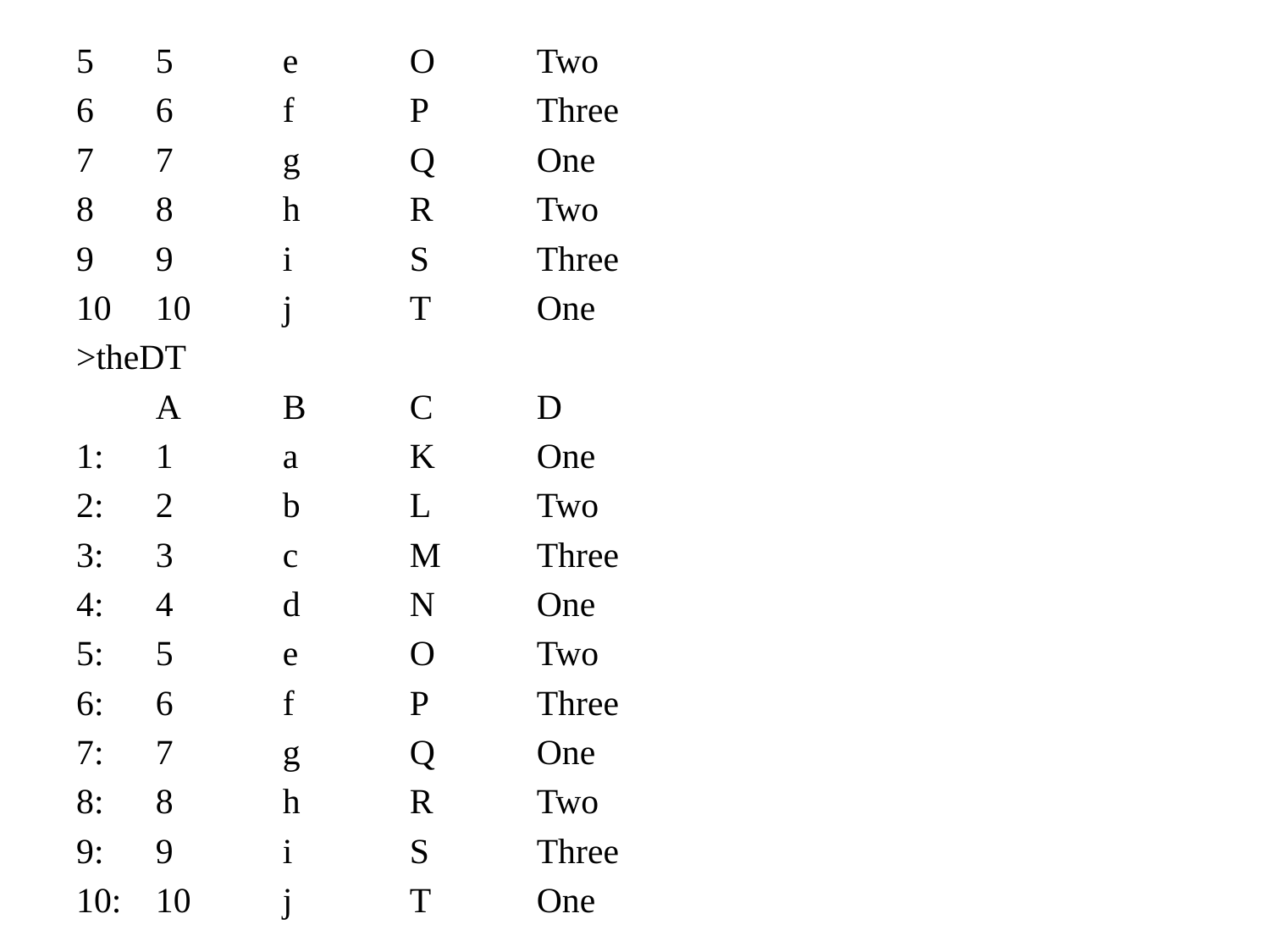

5	e	O	Two
6	f	P	Three
7	g	Q	One
8	h	R	Two
9	i	S	Three
10	j	T	One
>theDT
	A	B	C	D
1:	1	a	K	One
2:	2	b	L	Two
3:	3	c	M	Three
4:	4	d	N	One
5:	5	e	O	Two
6:	6	f	P	Three
7:	7	g	Q	One
8:	8	h	R	Two
9:	9	i	S	Three
10:	10	j	T	One